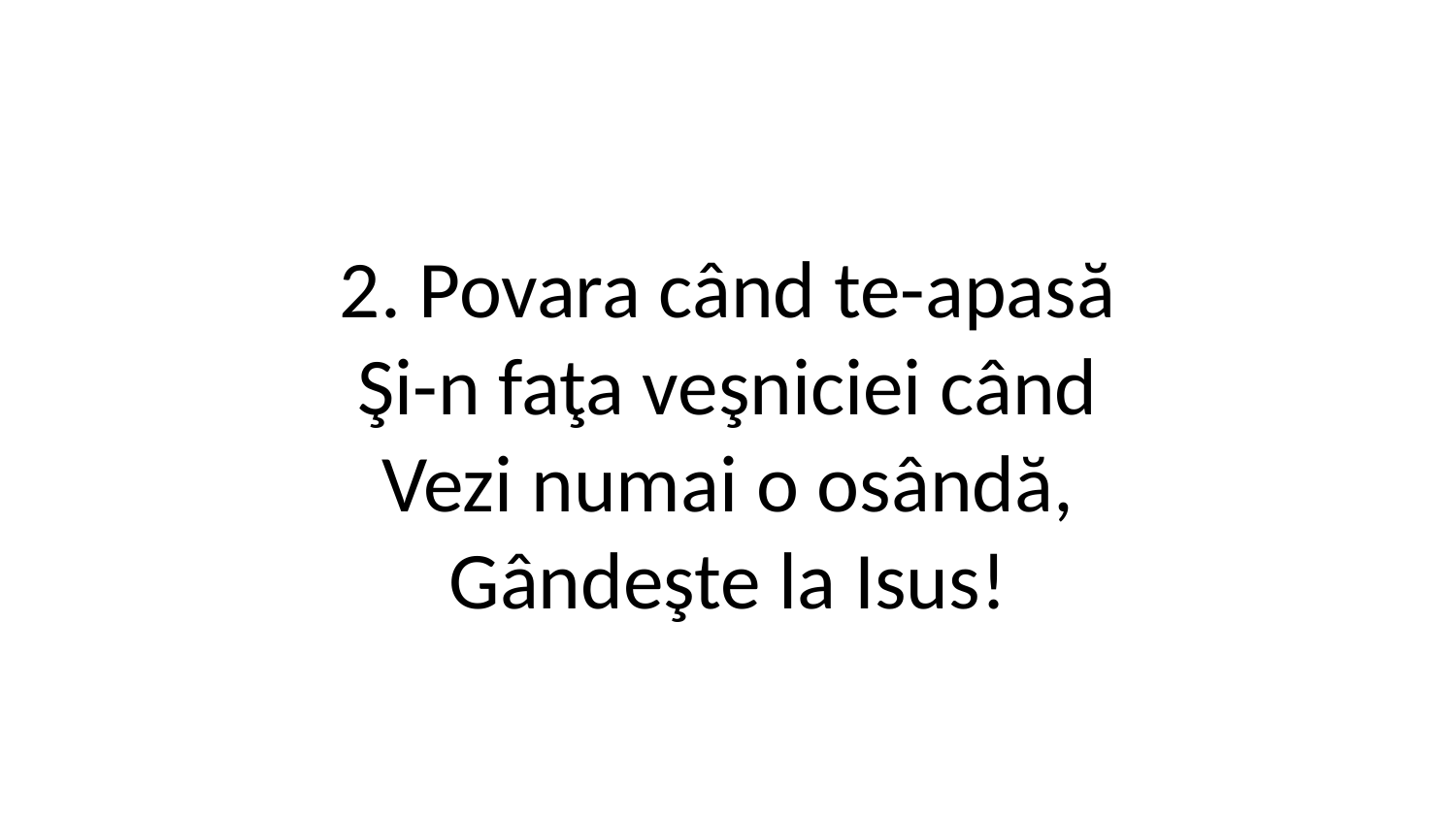

2. Povara când te-apasă
Şi-n faţa veşniciei când
Vezi numai o osândă,
Gândeşte la Isus!